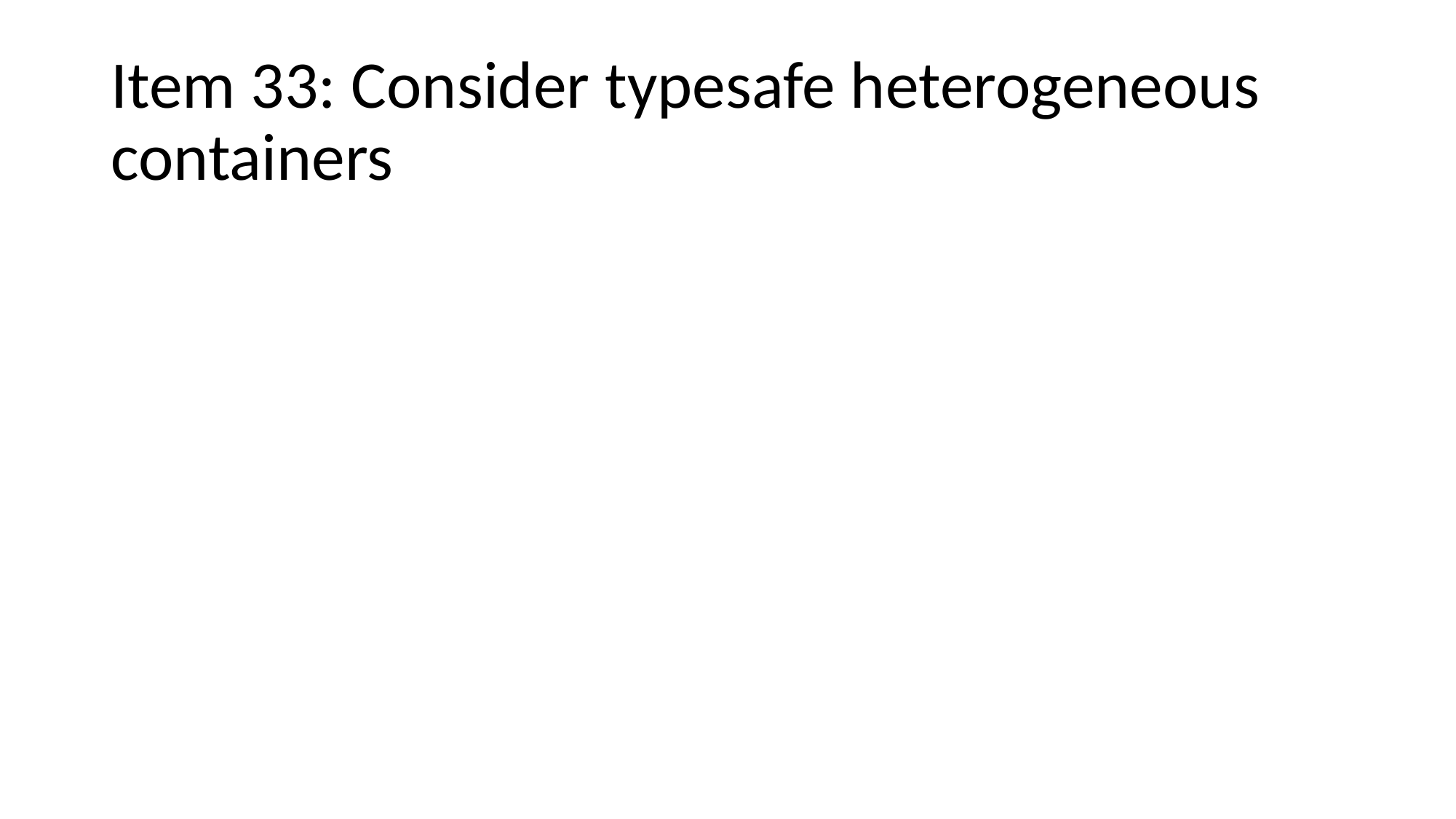

# Item 33: Consider typesafe heterogeneous containers